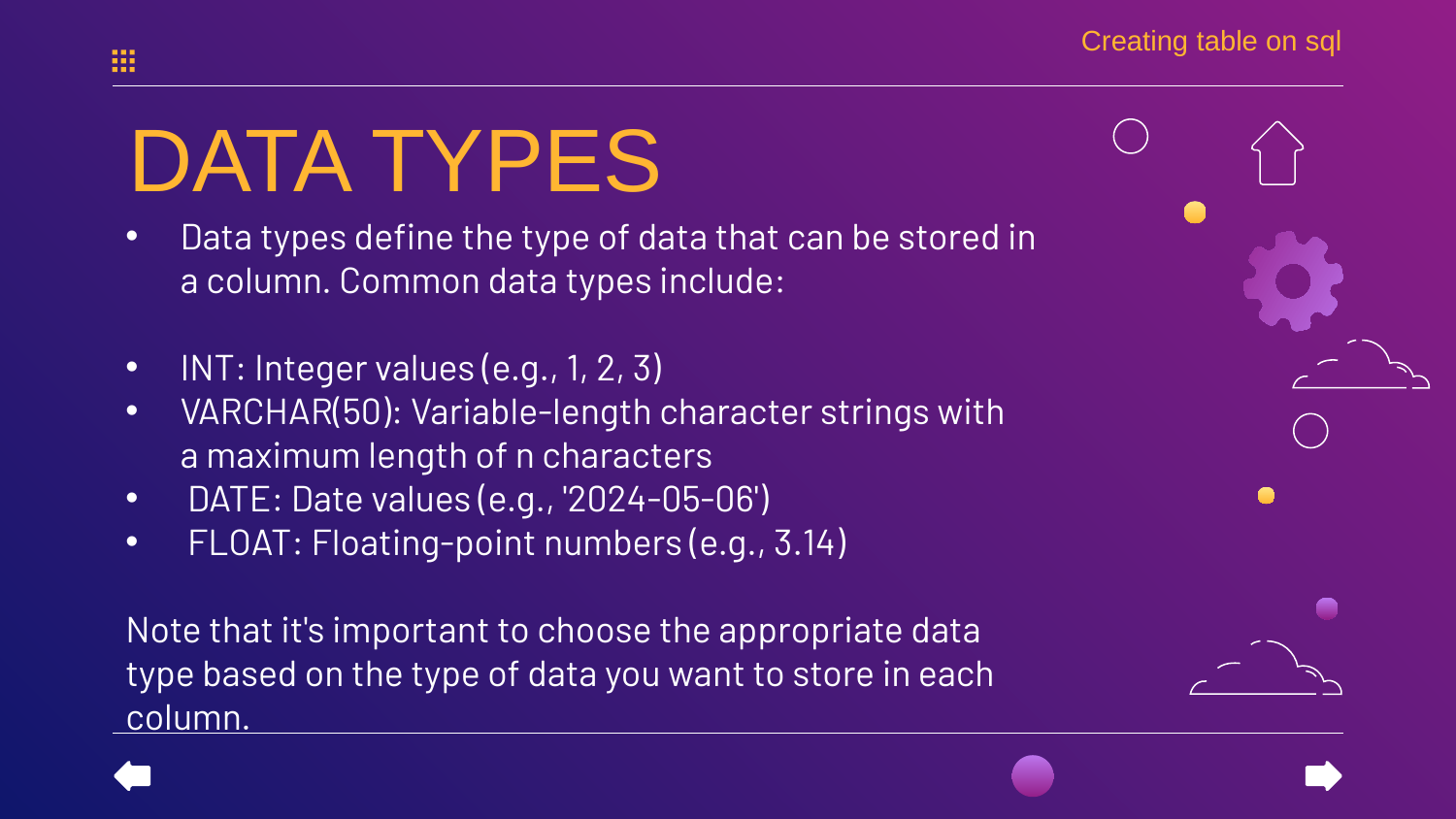

Creating table on sql

DATA TYPES

Data types define the type of data that can be stored in a column. Common data types include:​
​
INT: Integer values (e.g., 1, 2, 3)​
VARCHAR(50): Variable-length character strings with a maximum length of n characters​
 DATE: Date values (e.g., '2024-05-06')​
 FLOAT: Floating-point numbers (e.g., 3.14)​

Note that it's important to choose the appropriate data type based on the type of data you want to store in each column.​